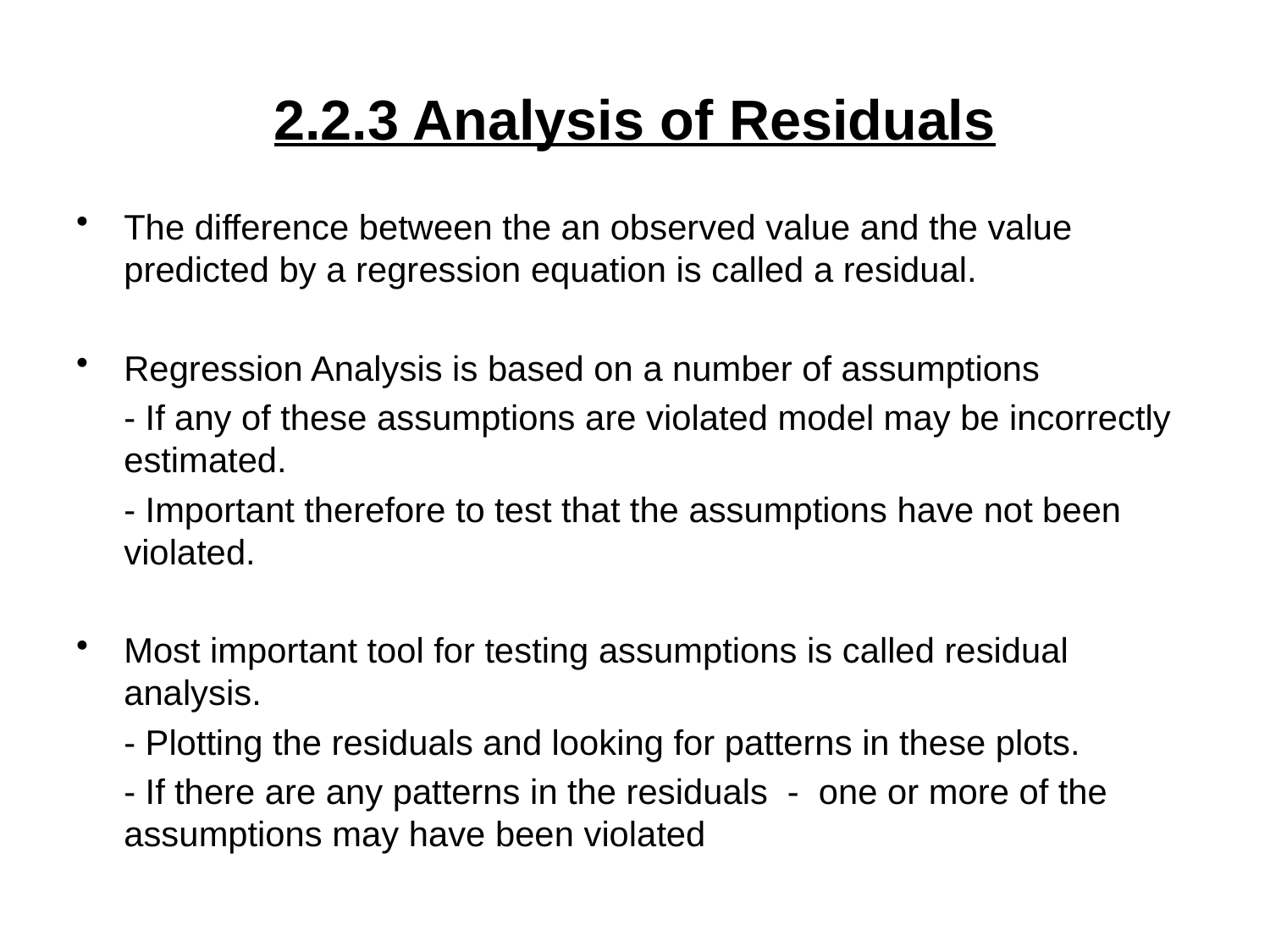

# 2.2.3 Analysis of Residuals
The difference between the an observed value and the value predicted by a regression equation is called a residual.

Regression Analysis is based on a number of assumptions
	- If any of these assumptions are violated model may be incorrectly estimated.
	- Important therefore to test that the assumptions have not been violated.

Most important tool for testing assumptions is called residual analysis.
	- Plotting the residuals and looking for patterns in these plots.
	- If there are any patterns in the residuals  -  one or more of the assumptions may have been violated